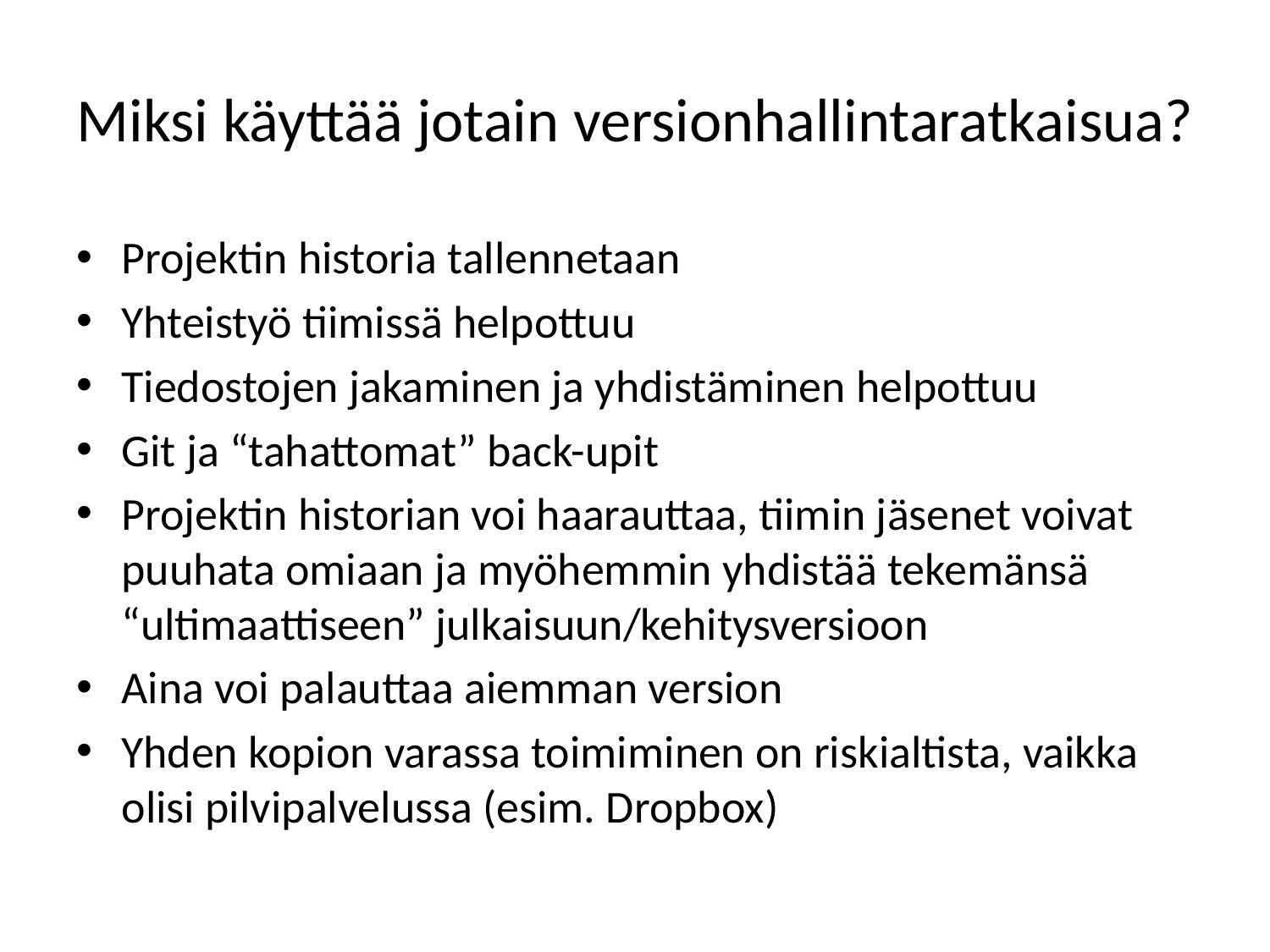

# Miksi käyttää jotain versionhallintaratkaisua?
Projektin historia tallennetaan
Yhteistyö tiimissä helpottuu
Tiedostojen jakaminen ja yhdistäminen helpottuu
Git ja “tahattomat” back-upit
Projektin historian voi haarauttaa, tiimin jäsenet voivat puuhata omiaan ja myöhemmin yhdistää tekemänsä “ultimaattiseen” julkaisuun/kehitysversioon
Aina voi palauttaa aiemman version
Yhden kopion varassa toimiminen on riskialtista, vaikka olisi pilvipalvelussa (esim. Dropbox)